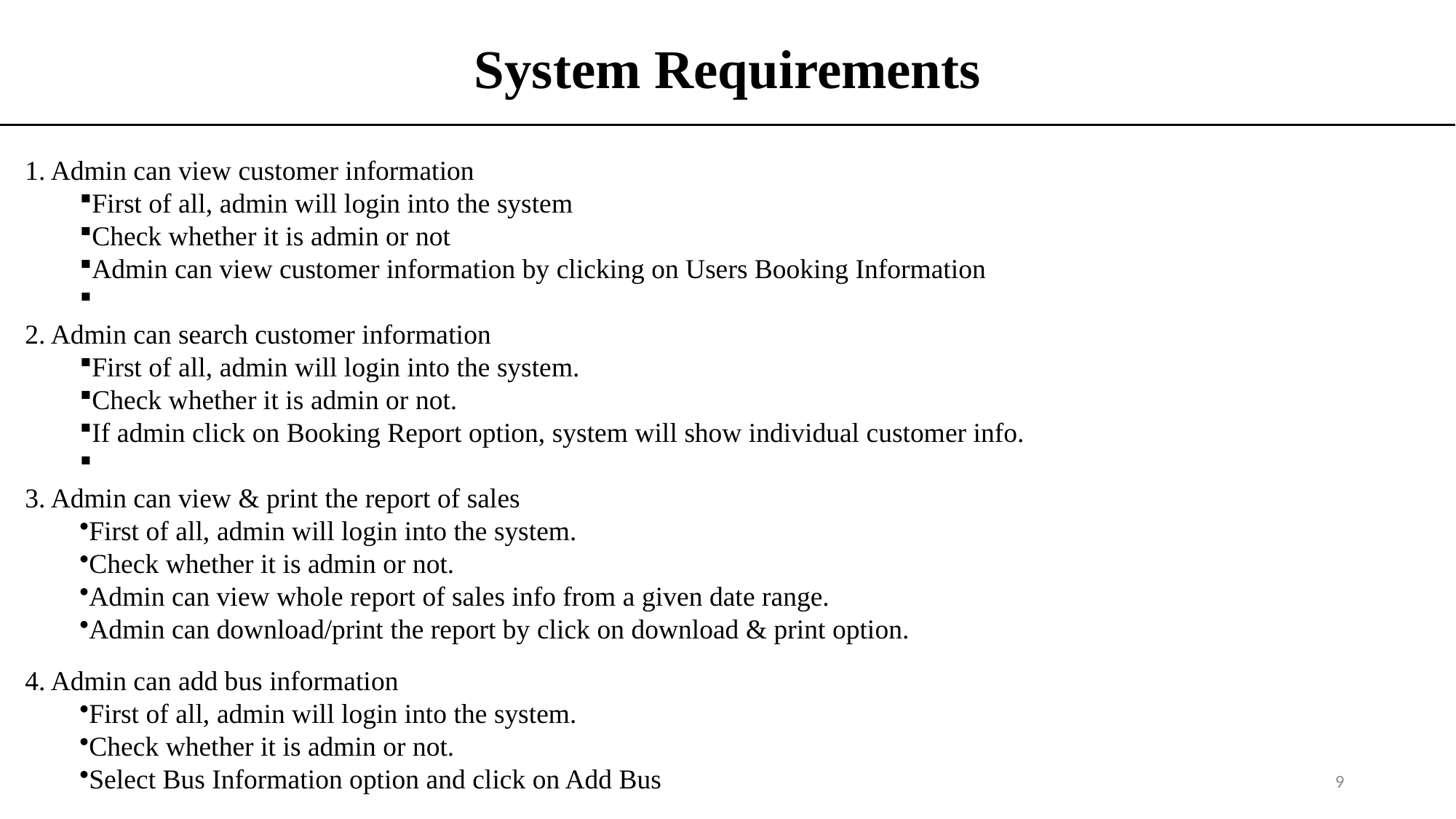

# System Requirements
1. Admin can view customer information
First of all, admin will login into the system
Check whether it is admin or not
Admin can view customer information by clicking on Users Booking Information

2. Admin can search customer information
First of all, admin will login into the system.
Check whether it is admin or not.
If admin click on Booking Report option, system will show individual customer info.

3. Admin can view & print the report of sales
First of all, admin will login into the system.
Check whether it is admin or not.
Admin can view whole report of sales info from a given date range.
Admin can download/print the report by click on download & print option.

4. Admin can add bus information
First of all, admin will login into the system.
Check whether it is admin or not.
Select Bus Information option and click on Add Bus
9